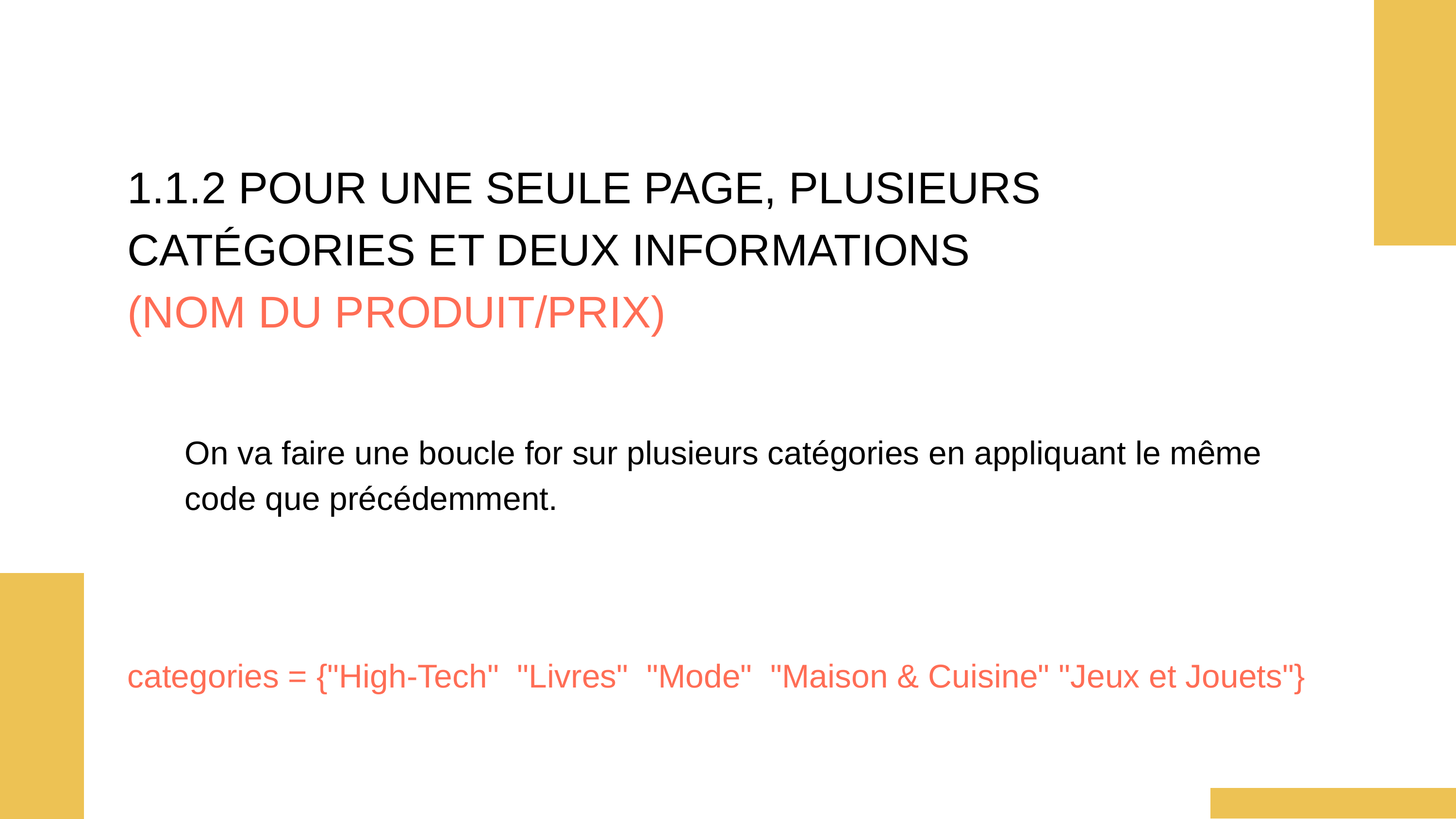

1.1.2 POUR UNE SEULE PAGE, PLUSIEURS CATÉGORIES ET DEUX INFORMATIONS
(NOM DU PRODUIT/PRIX)

On va faire une boucle for sur plusieurs catégories en appliquant le même code que précédemment.

categories = {"High-Tech"  "Livres"  "Mode"  "Maison & Cuisine" "Jeux et Jouets"}